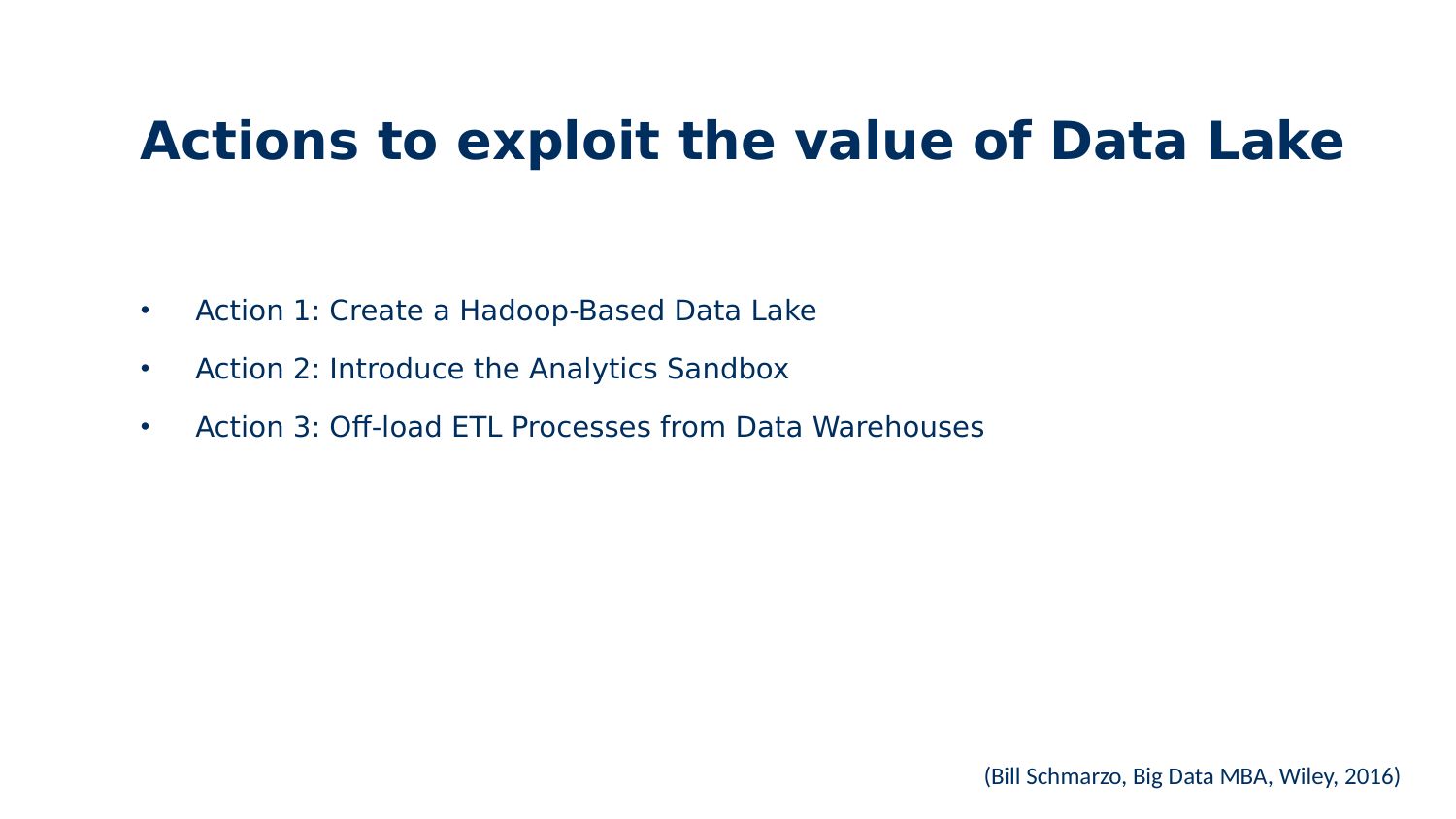

# Actions to exploit the value of Data Lake
Action 1: Create a Hadoop-Based Data Lake
Action 2: Introduce the Analytics Sandbox
Action 3: Off-load ETL Processes from Data Warehouses
(Bill Schmarzo, Big Data MBA, Wiley, 2016)